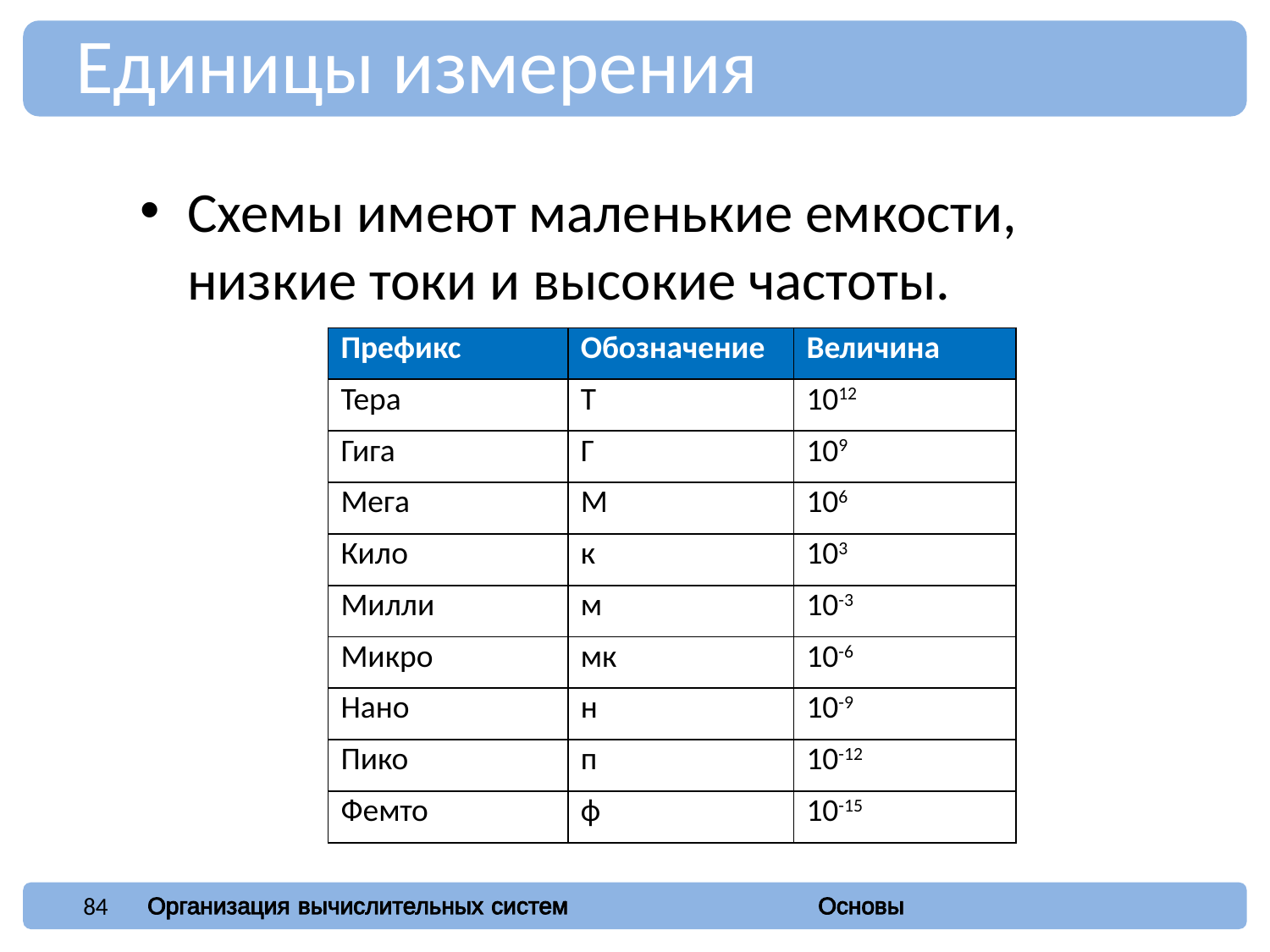

Единицы измерения
Схемы имеют маленькие емкости, низкие токи и высокие частоты.

| Префикс | Обозначение | Величина |
| --- | --- | --- |
| Тера | Т | 1012 |
| Гига | Г | 109 |
| Мега | М | 106 |
| Кило | к | 103 |
| Милли | м | 10-3 |
| Микро | мк | 10-6 |
| Нано | н | 10-9 |
| Пико | п | 10-12 |
| Фемто | ф | 10-15 |
84